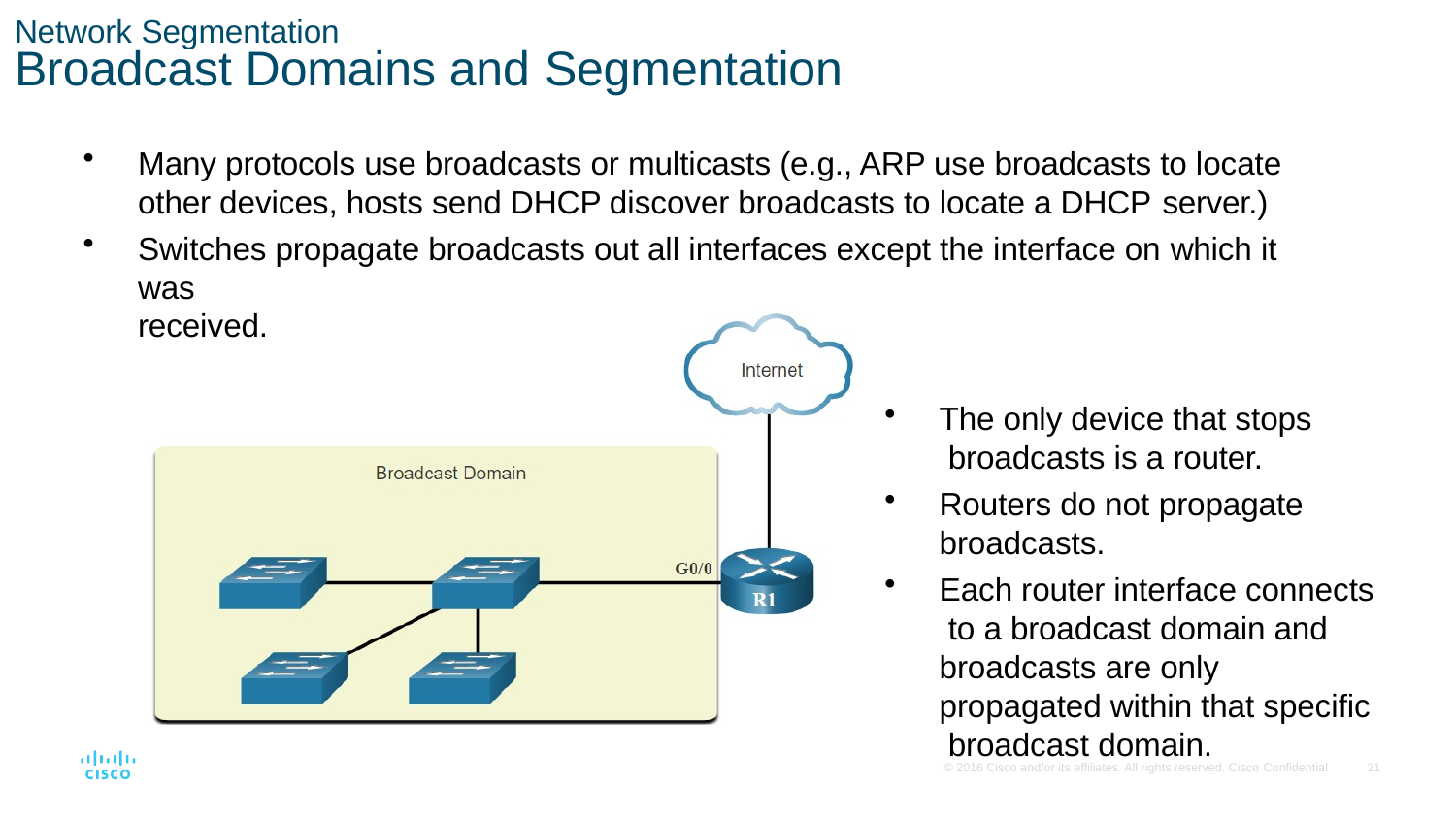

Network Segmentation
# Broadcast Domains and Segmentation
Many protocols use broadcasts or multicasts (e.g., ARP use broadcasts to locate  other devices, hosts send DHCP discover broadcasts to locate a DHCP server.)
Switches propagate broadcasts out all interfaces except the interface on which it was
received.

The only device that stops  broadcasts is a router.
Routers do not propagate
broadcasts.
Each router interface connects  to a broadcast domain and  broadcasts are only  propagated within that specific  broadcast domain.

© 2016 Cisco and/or its affiliates. All rights reserved. Cisco Confidential
21